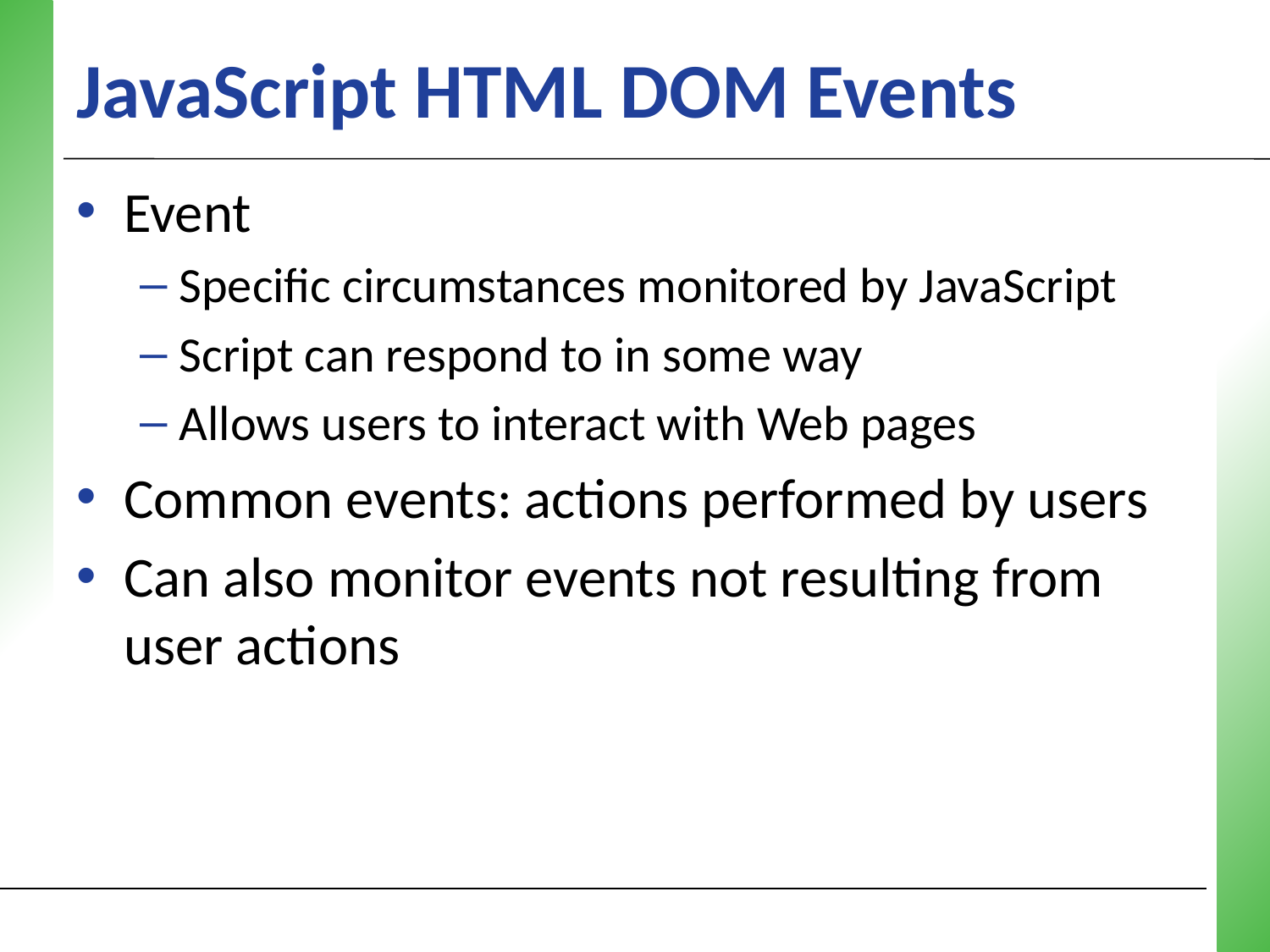

# JavaScript HTML DOM Events
Event
Specific circumstances monitored by JavaScript
Script can respond to in some way
Allows users to interact with Web pages
Common events: actions performed by users
Can also monitor events not resulting from user actions